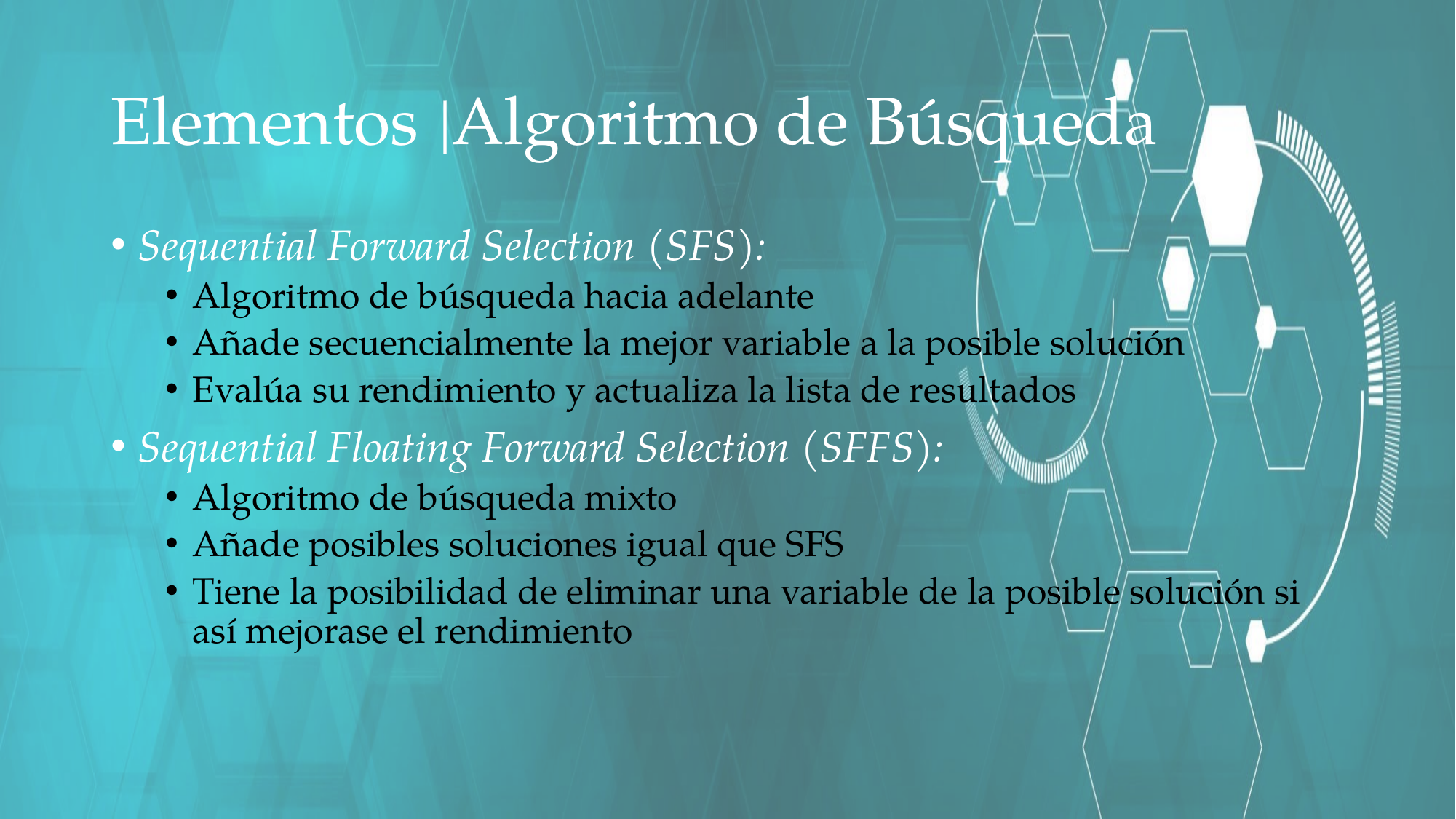

# Elementos	|Algoritmo de Búsqueda
Sequential Forward Selection (SFS):
Algoritmo de búsqueda hacia adelante
Añade secuencialmente la mejor variable a la posible solución
Evalúa su rendimiento y actualiza la lista de resultados
Sequential Floating Forward Selection (SFFS):
Algoritmo de búsqueda mixto
Añade posibles soluciones igual que SFS
Tiene la posibilidad de eliminar una variable de la posible solución si así mejorase el rendimiento